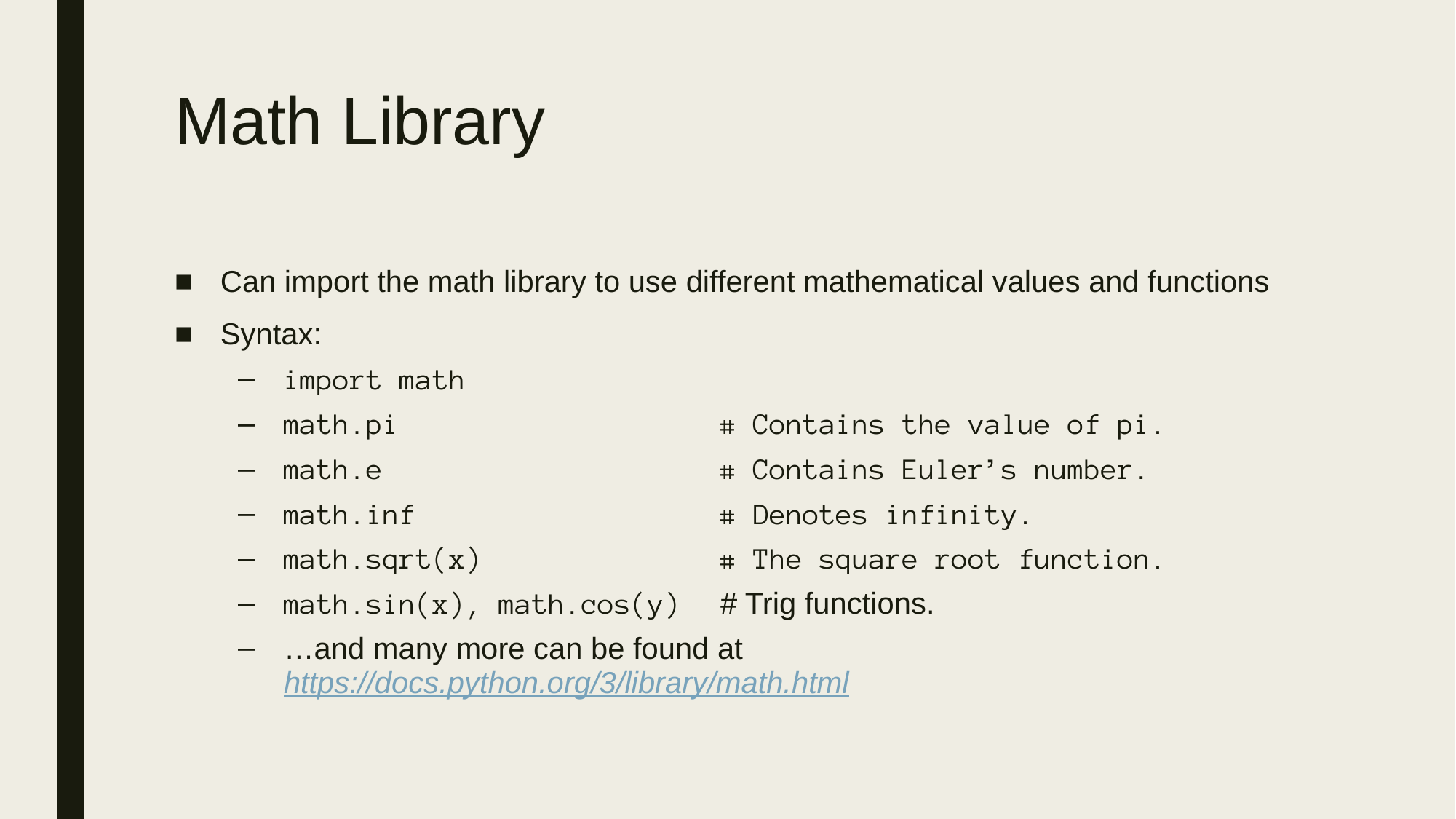

# Math Library
Can import the math library to use different mathematical values and functions
Syntax:
import math
math.pi			# Contains the value of pi.
math.e				# Contains Euler’s number.
math.inf			# Denotes infinity.
math.sqrt(x)			# The square root function.
math.sin(x), math.cos(y)	# Trig functions.
…and many more can be found at https://docs.python.org/3/library/math.html